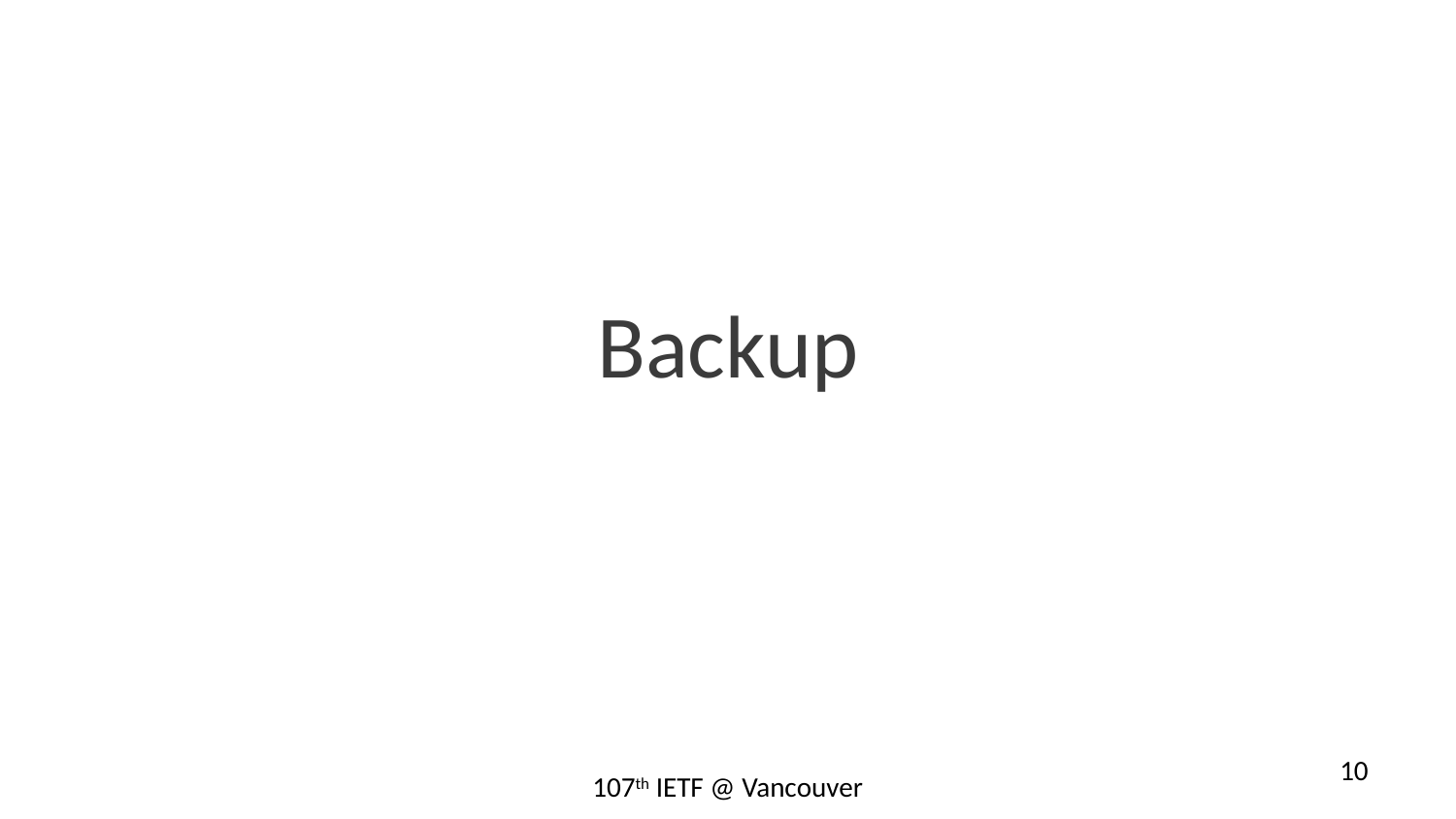

# Backup
10
107th IETF @ Vancouver